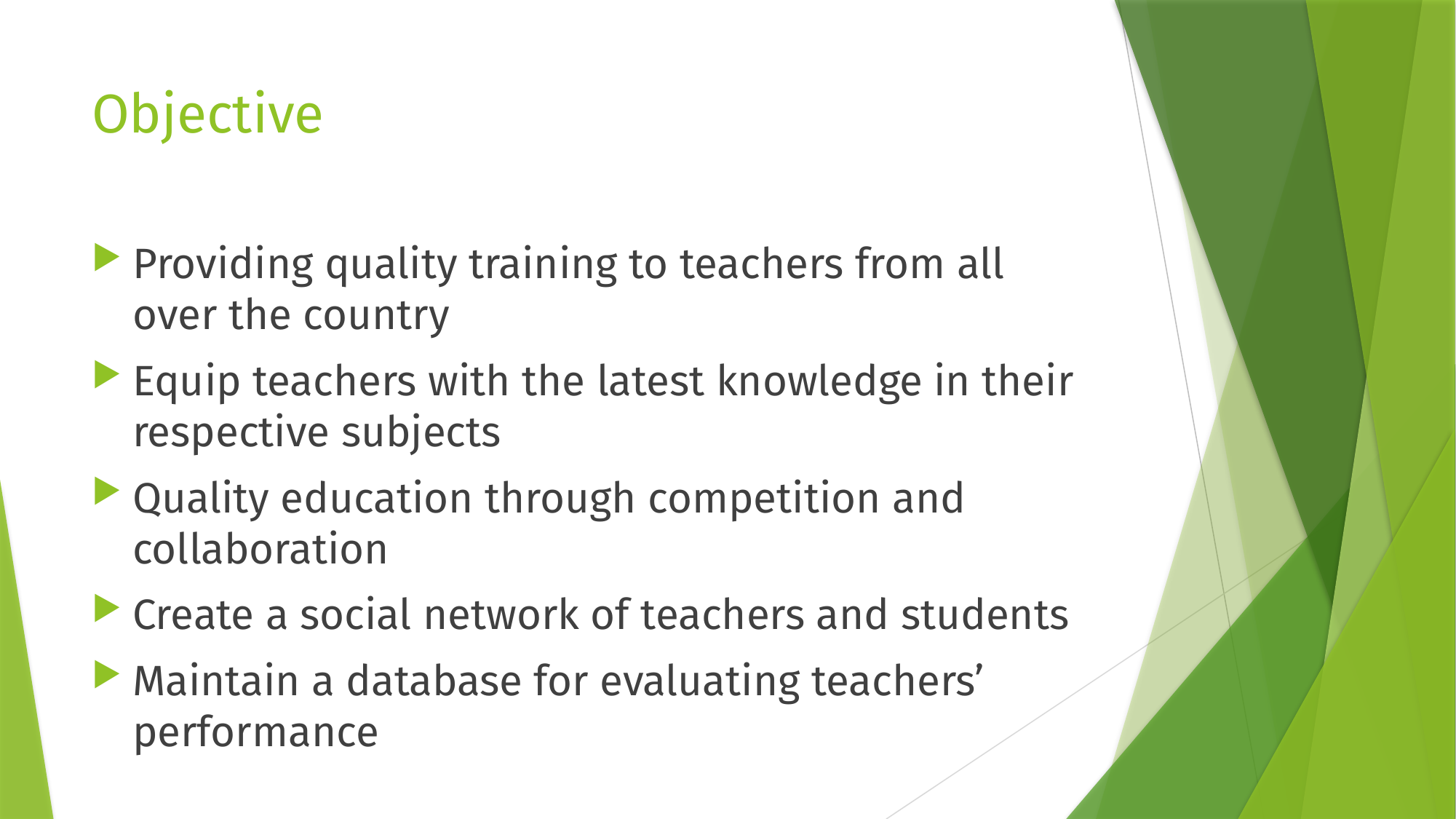

# Objective
Providing quality training to teachers from all over the country
Equip teachers with the latest knowledge in their respective subjects
Quality education through competition and collaboration
Create a social network of teachers and students
Maintain a database for evaluating teachers’ performance